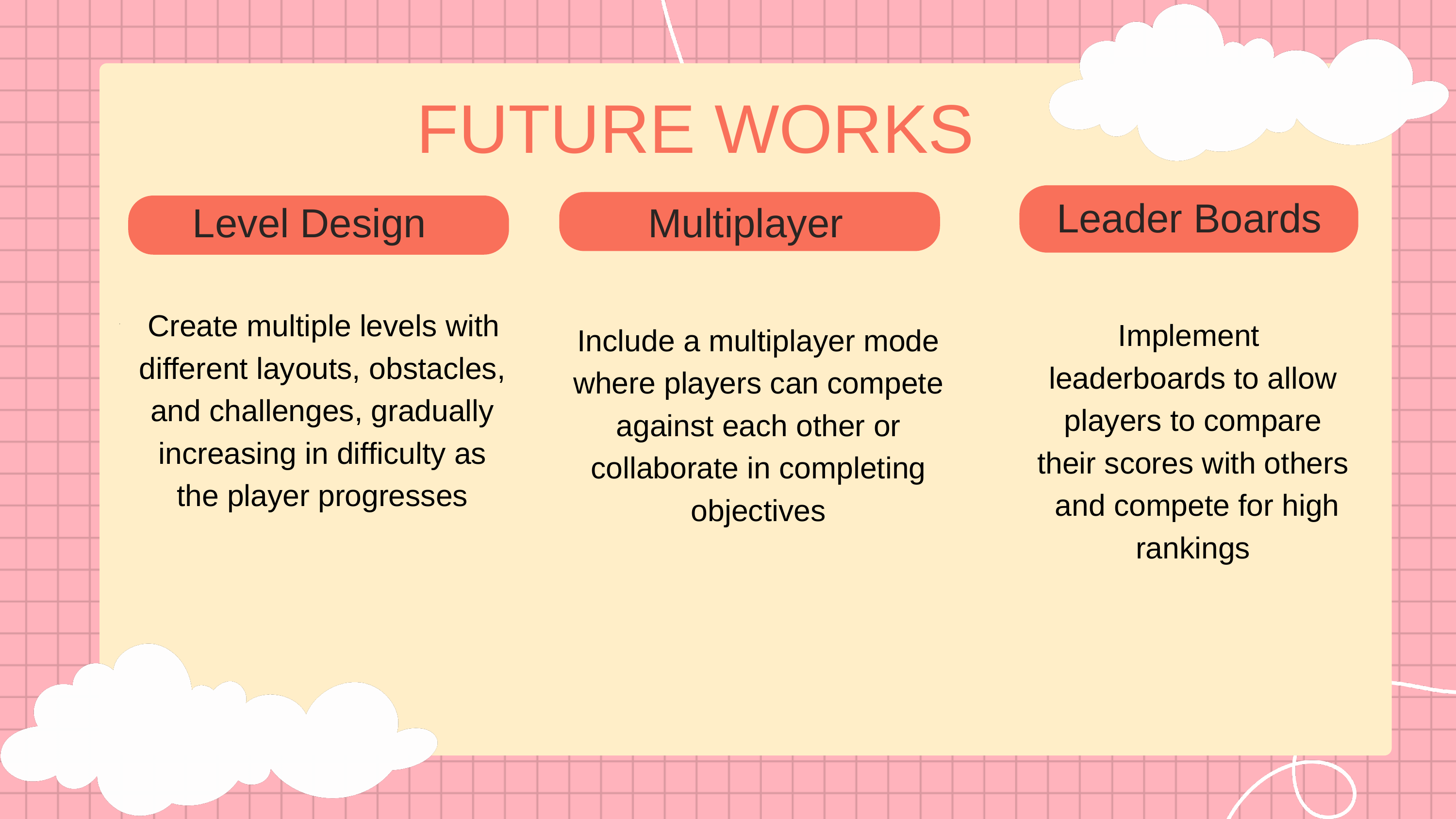

FUTURE WORKS
 Leader Boards

Level Design

Multiplayer

    Create multiple levels with different layouts, obstacles, and challenges, gradually increasing in difficulty as the player progresses
Implement  leaderboards to allow players to compare their scores with others  and compete for high rankings
Include a multiplayer mode where players can compete against each other or collaborate in completing objectives